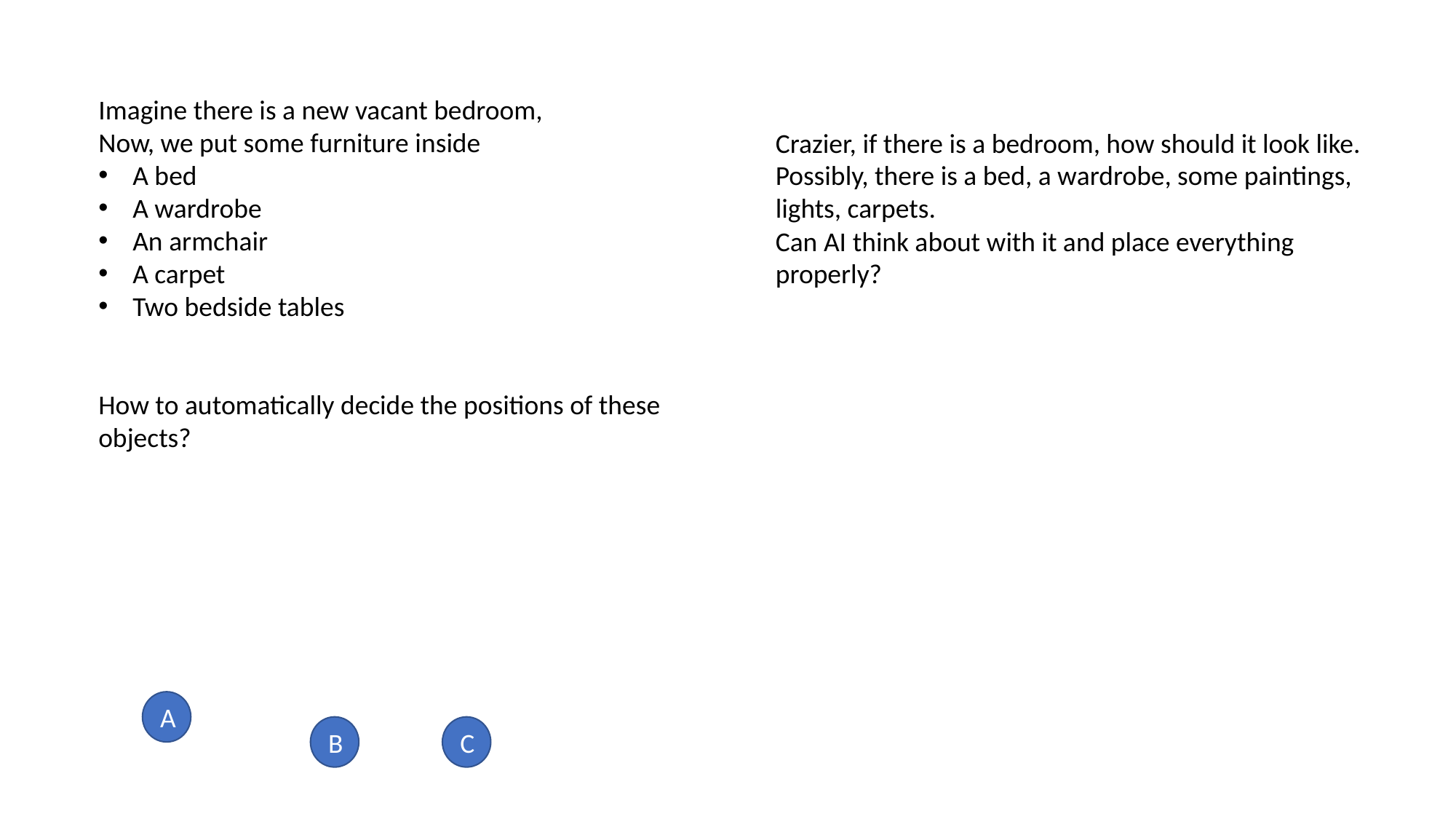

Imagine there is a new vacant bedroom,
Now, we put some furniture inside
A bed
A wardrobe
An armchair
A carpet
Two bedside tables

How to automatically decide the positions of these objects?
Crazier, if there is a bedroom, how should it look like.
Possibly, there is a bed, a wardrobe, some paintings, lights, carpets.
Can AI think about with it and place everything properly?
A
B
C